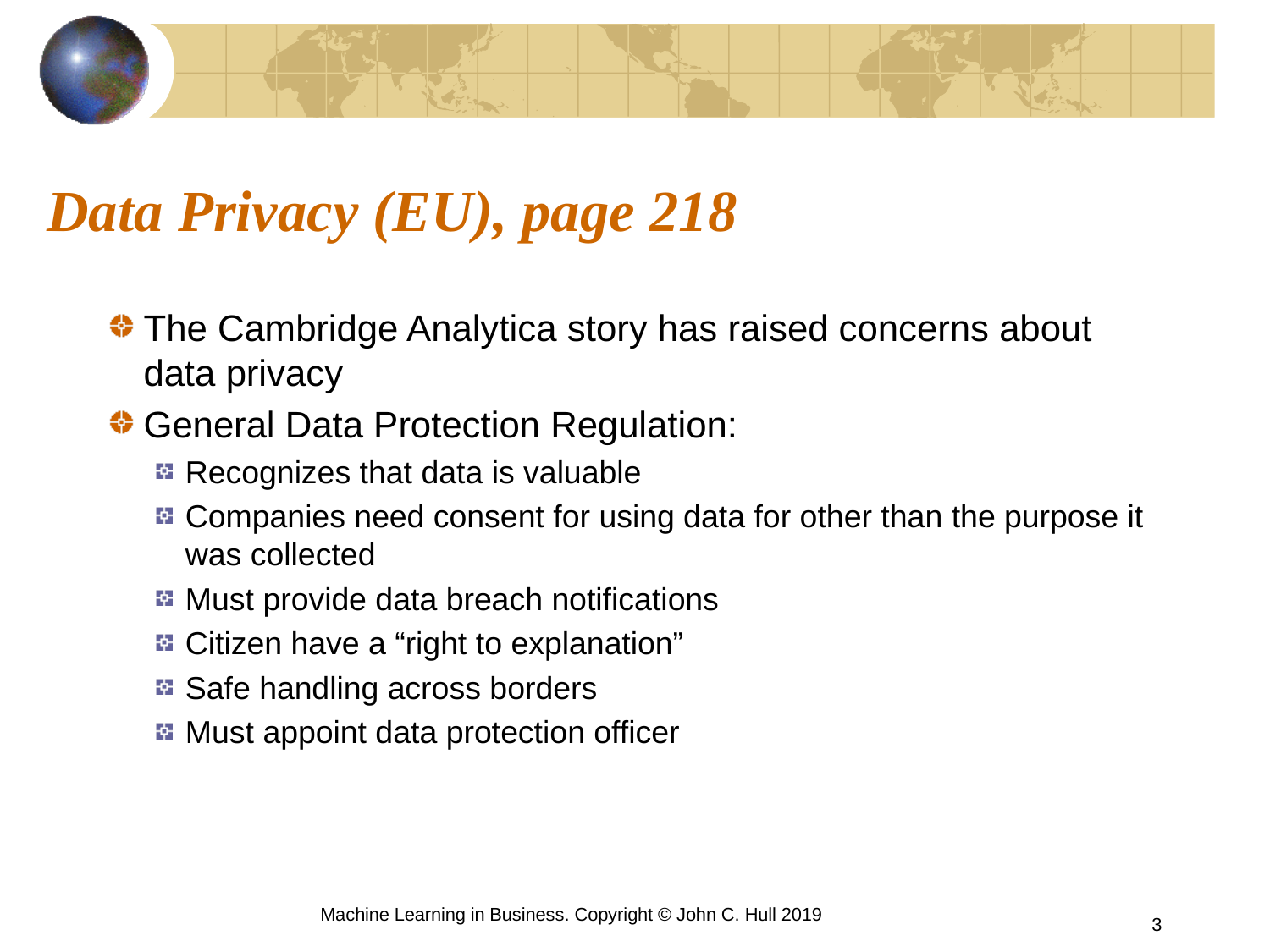

# Data Privacy (EU), page 218
The Cambridge Analytica story has raised concerns about data privacy
General Data Protection Regulation:
Recognizes that data is valuable
Companies need consent for using data for other than the purpose it was collected
Must provide data breach notifications
Citizen have a “right to explanation”
Safe handling across borders
Must appoint data protection officer

Machine Learning in Business. Copyright © John C. Hull 2019
3